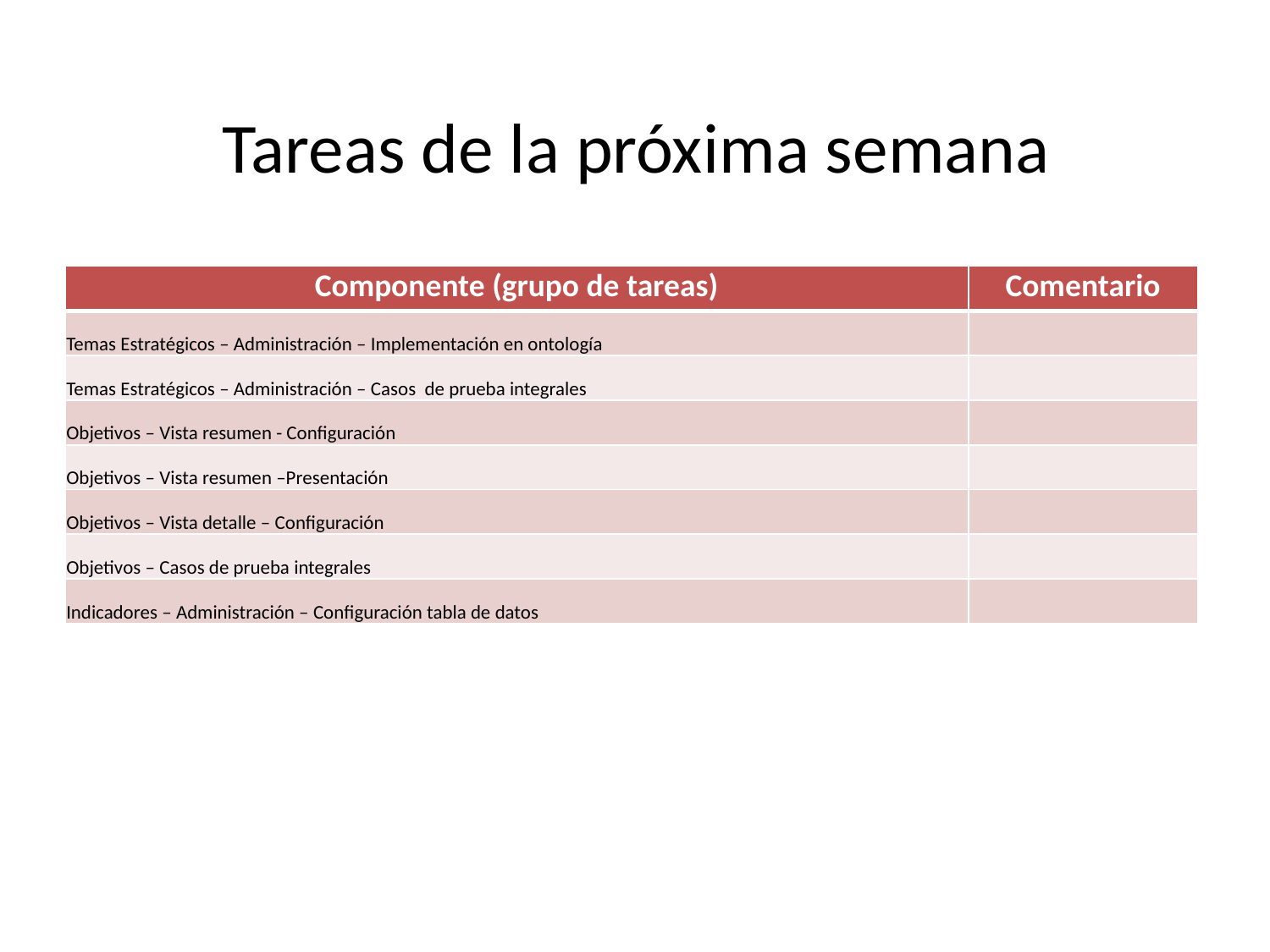

# Tareas de la próxima semana
| Componente (grupo de tareas) | Comentario |
| --- | --- |
| Temas Estratégicos – Administración – Implementación en ontología |  |
| Temas Estratégicos – Administración – Casos de prueba integrales |  |
| Objetivos – Vista resumen - Configuración |  |
| Objetivos – Vista resumen –Presentación |  |
| Objetivos – Vista detalle – Configuración |  |
| Objetivos – Casos de prueba integrales |  |
| Indicadores – Administración – Configuración tabla de datos |  |